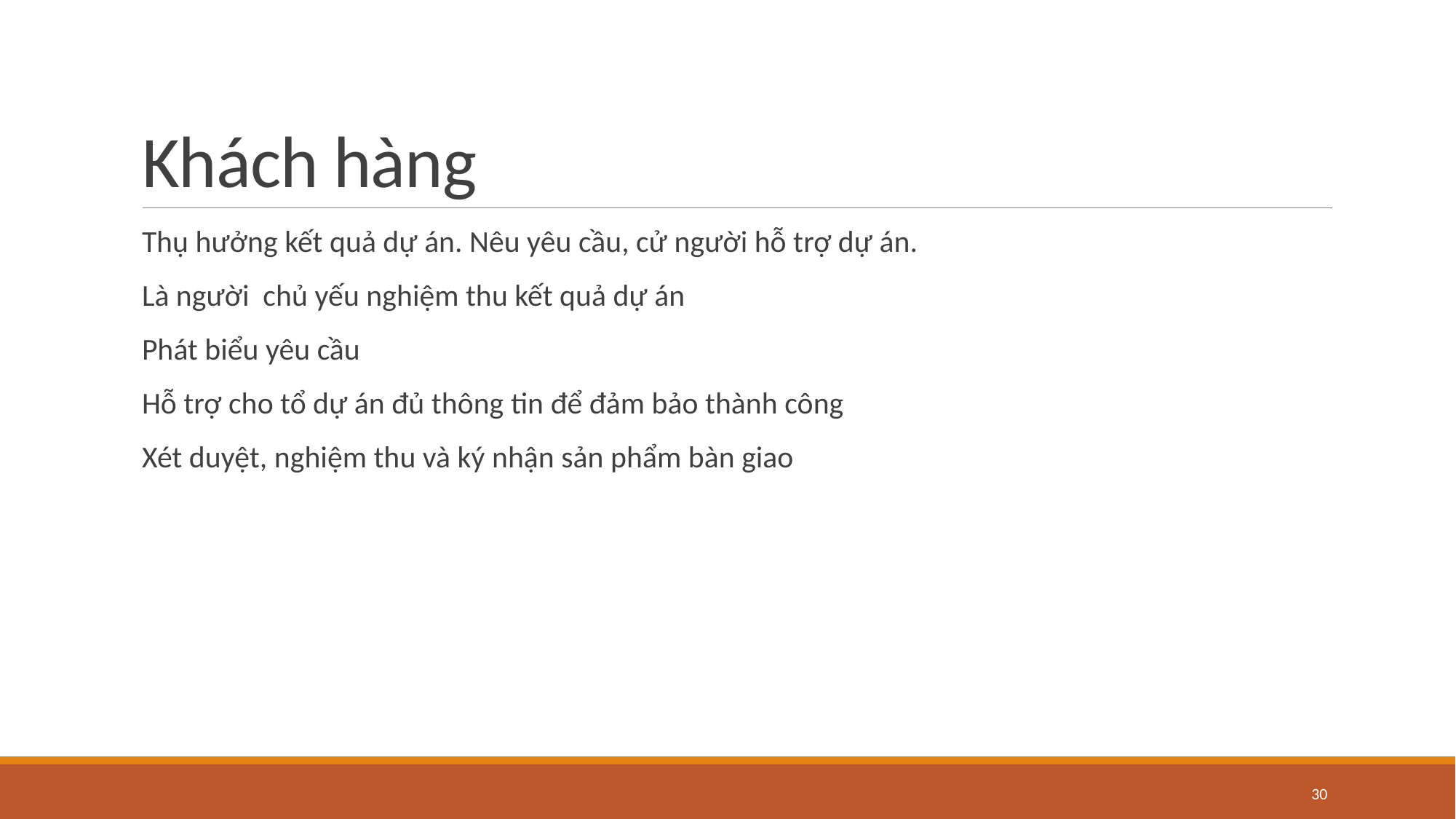

# Khách hàng
Thụ hưởng kết quả dự án. Nêu yêu cầu, cử người hỗ trợ dự án.
Là người  chủ yếu nghiệm thu kết quả dự án
Phát biểu yêu cầu
Hỗ trợ cho tổ dự án đủ thông tin để đảm bảo thành công
Xét duyệt, nghiệm thu và ký nhận sản phẩm bàn giao

30